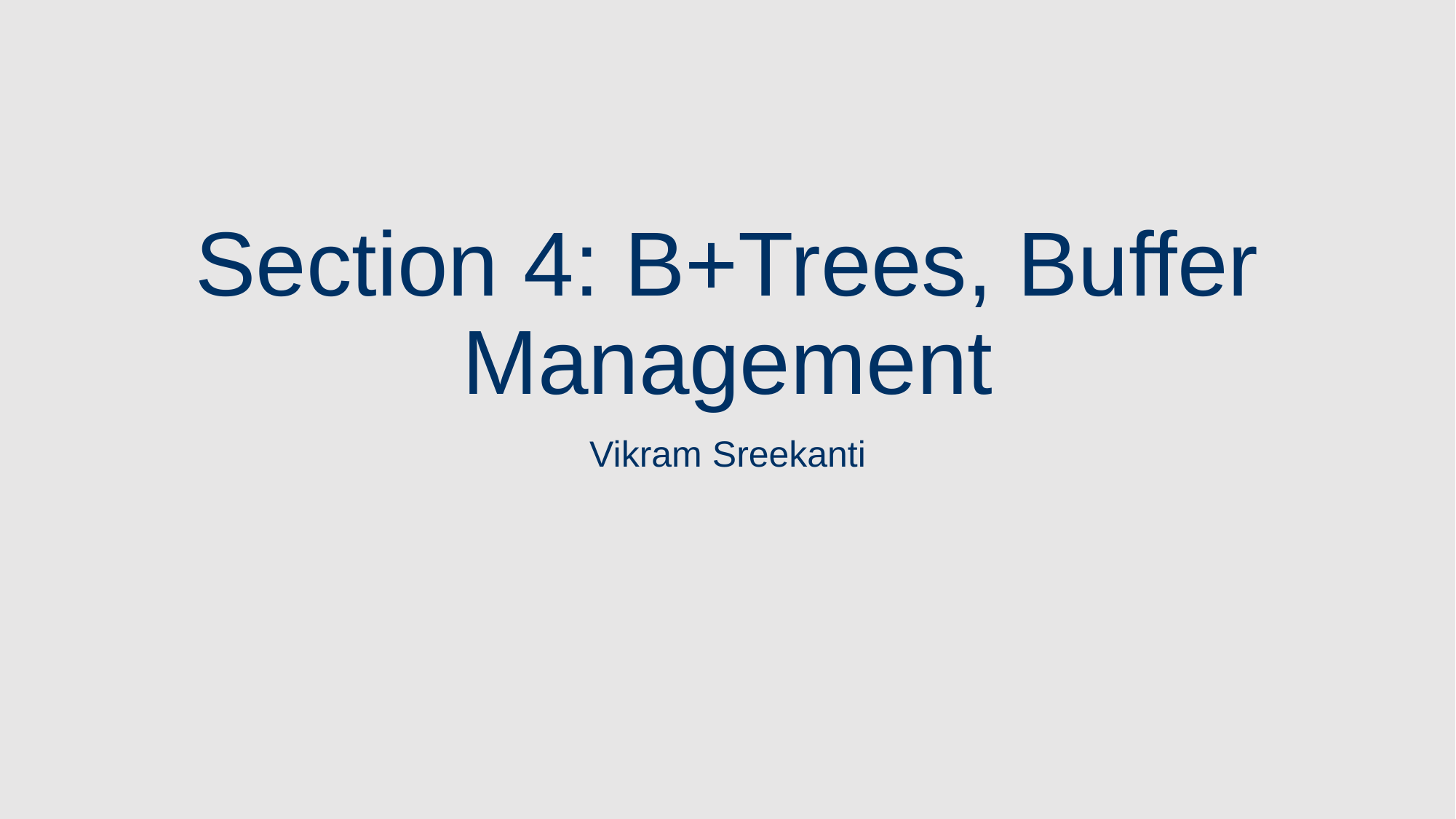

# Section 4: B+Trees, Buffer Management
Vikram Sreekanti